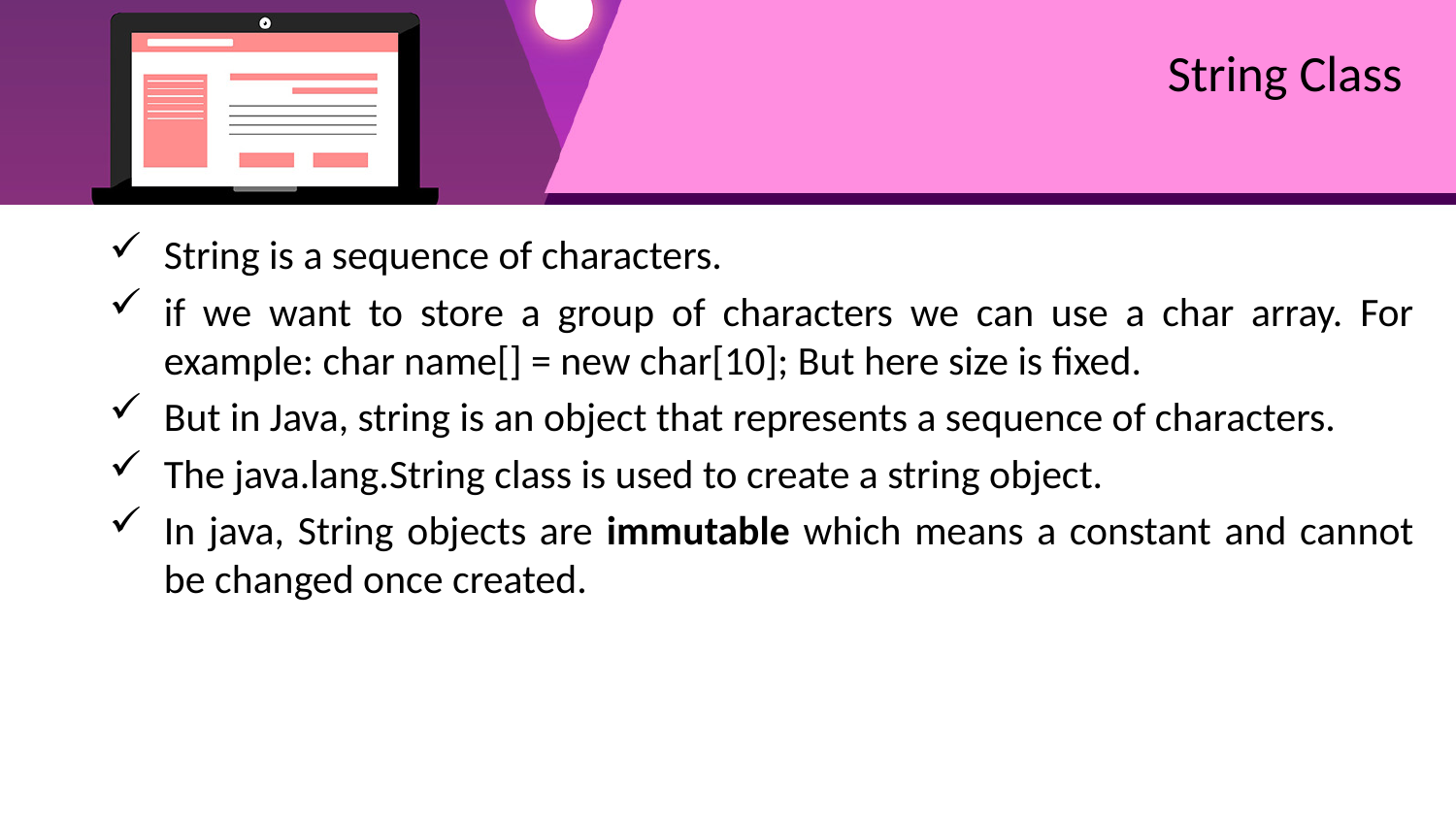

# String Class
String is a sequence of characters.
if we want to store a group of characters we can use a char array. For example: char name[] = new char[10]; But here size is fixed.
But in Java, string is an object that represents a sequence of characters.
The java.lang.String class is used to create a string object.
In java, String objects are immutable which means a constant and cannot be changed once created.